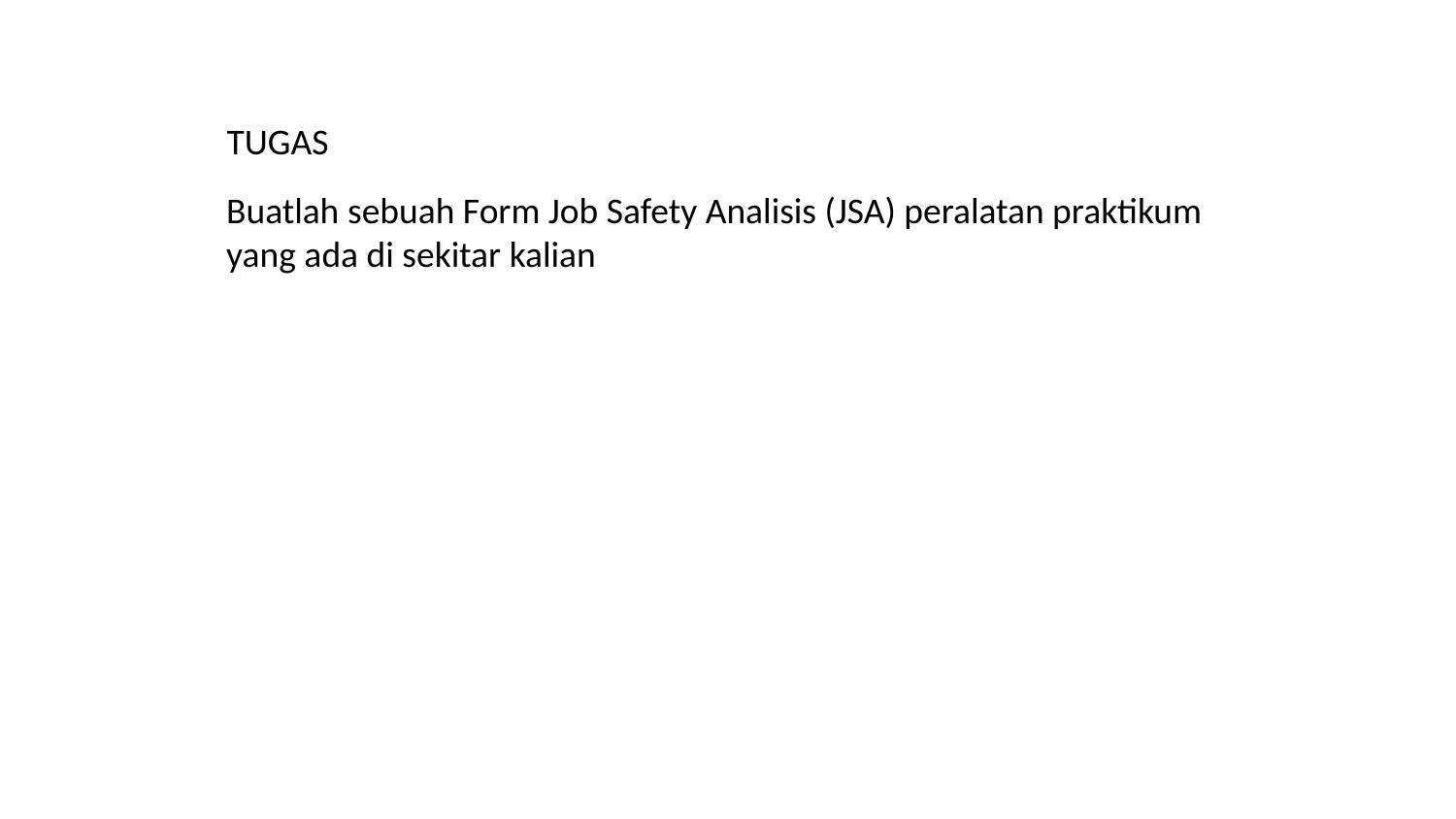

TUGAS
Buatlah sebuah Form Job Safety Analisis (JSA) peralatan praktikum yang ada di sekitar kalian